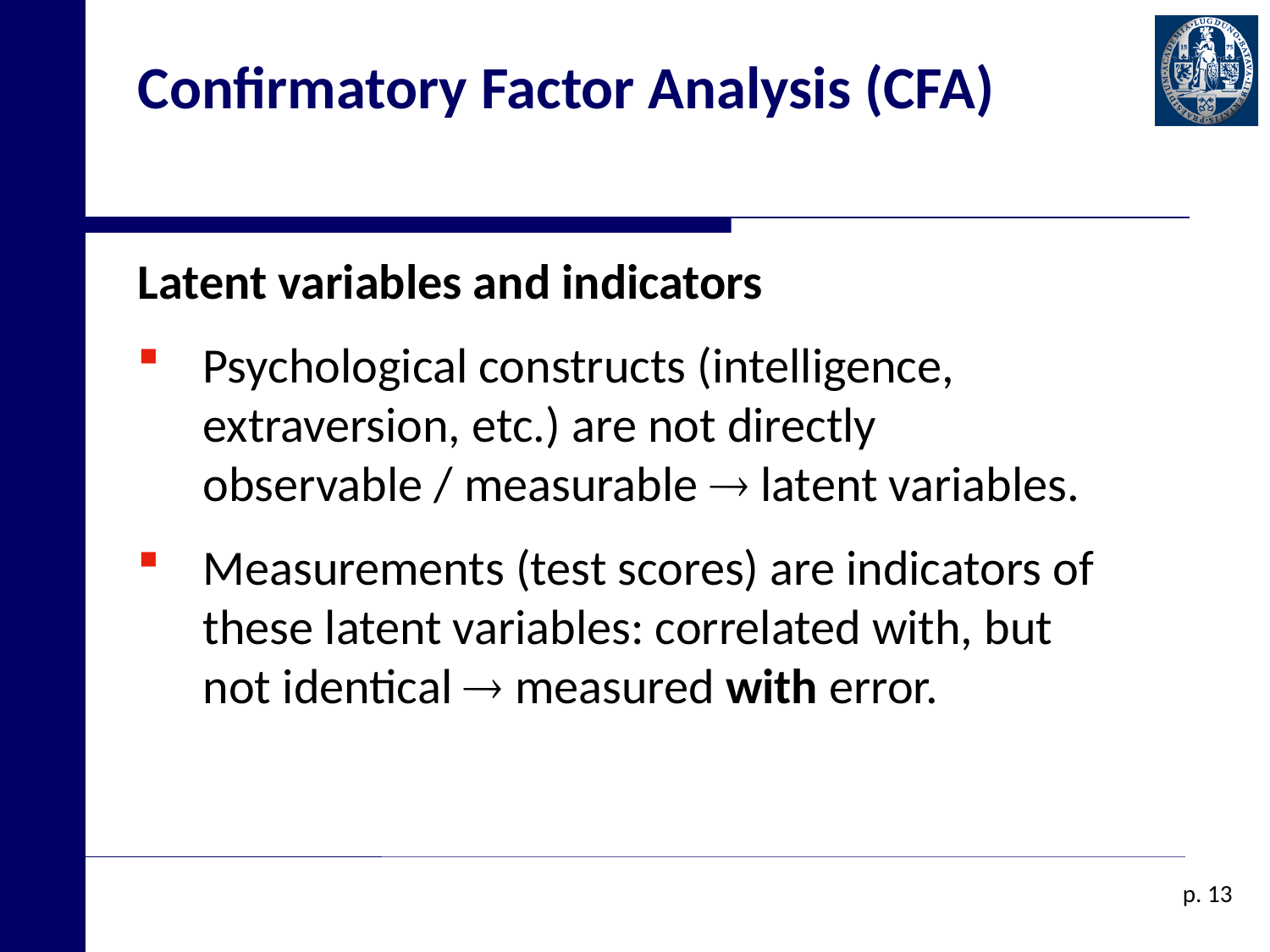

# Confirmatory Factor Analysis (CFA)
Latent variables and indicators
Psychological constructs (intelligence, extraversion, etc.) are not directly observable / measurable → latent variables.
Measurements (test scores) are indicators of these latent variables: correlated with, but not identical → measured with error.

p. 13